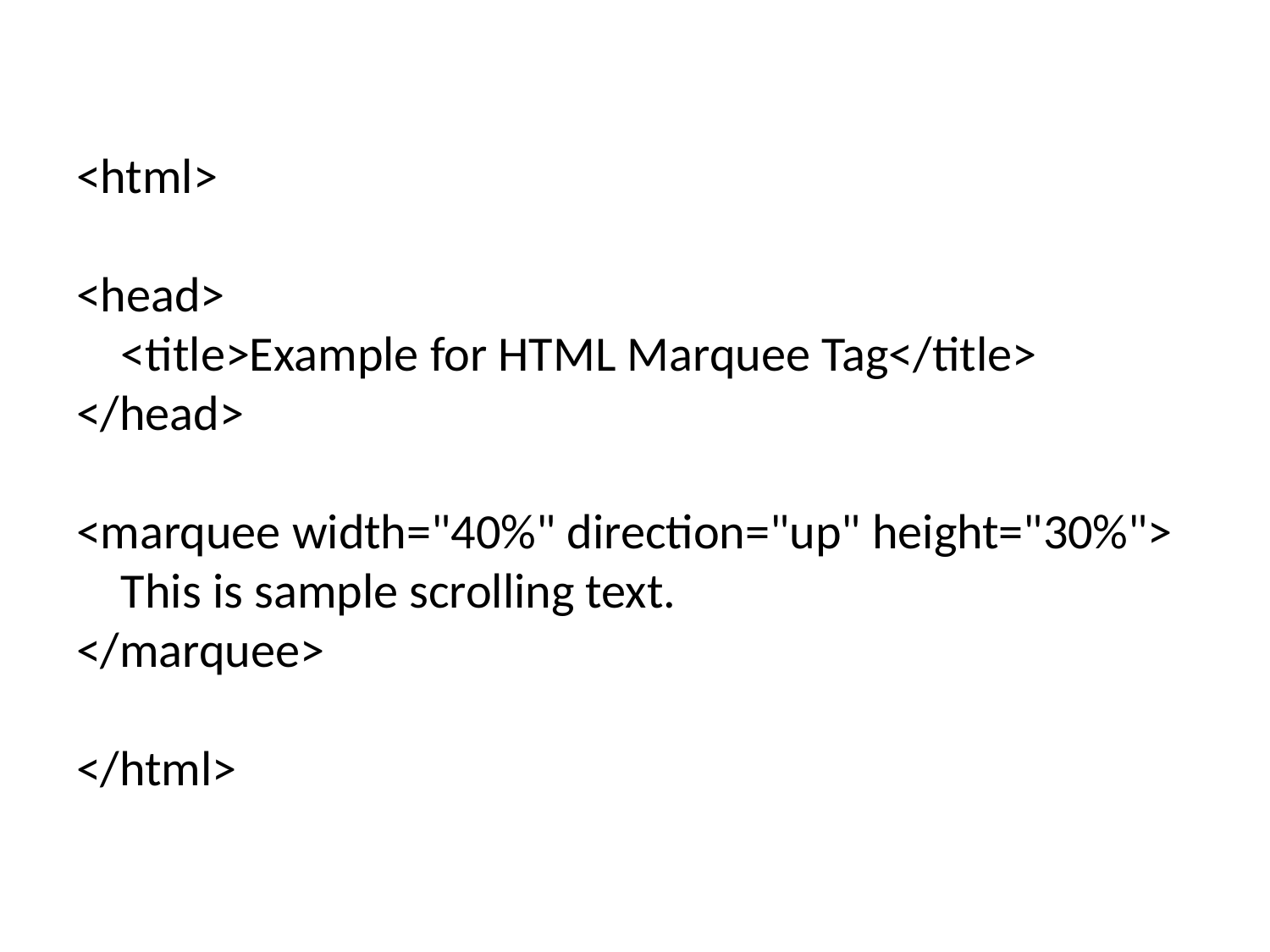

#
<html>

<head>
    <title>Example for HTML Marquee Tag</title>
</head>

<marquee width="40%" direction="up" height="30%">
    This is sample scrolling text.
</marquee>

</html>